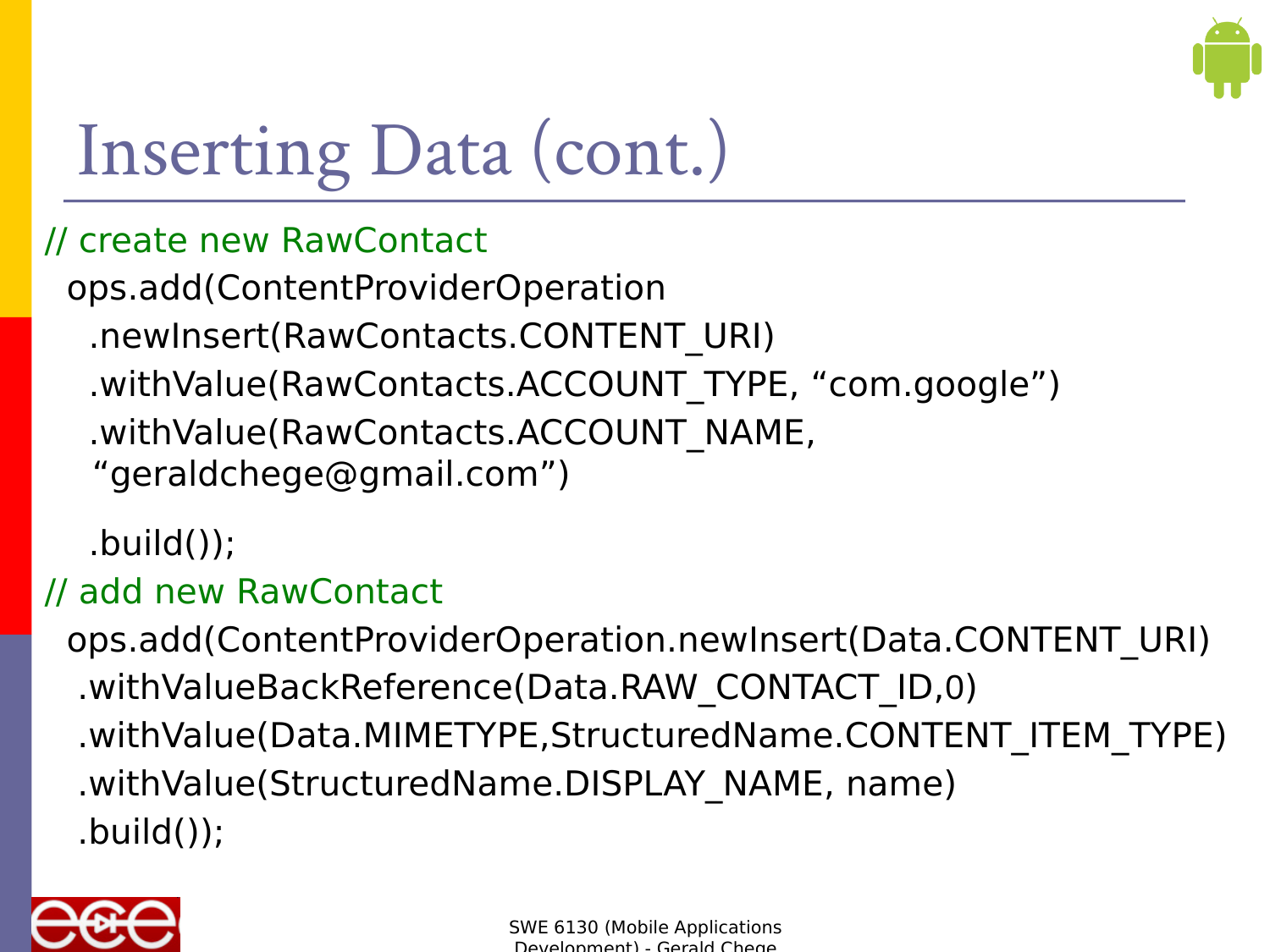

# Inserting Data (cont.)
// create new RawContact
  ops.add(ContentProviderOperation
    .newInsert(RawContacts.CONTENT_URI)
    .withValue(RawContacts.ACCOUNT_TYPE, “com.google”)
    .withValue(RawContacts.ACCOUNT_NAME, 				“geraldchege@gmail.com”)
    .build());
// add new RawContact
  ops.add(ContentProviderOperation.newInsert(Data.CONTENT_URI)
   .withValueBackReference(Data.RAW_CONTACT_ID,0)
   .withValue(Data.MIMETYPE,StructuredName.CONTENT_ITEM_TYPE)
   .withValue(StructuredName.DISPLAY_NAME, name)
   .build());
SWE 6130 (Mobile Applications Development) - Gerald Chege